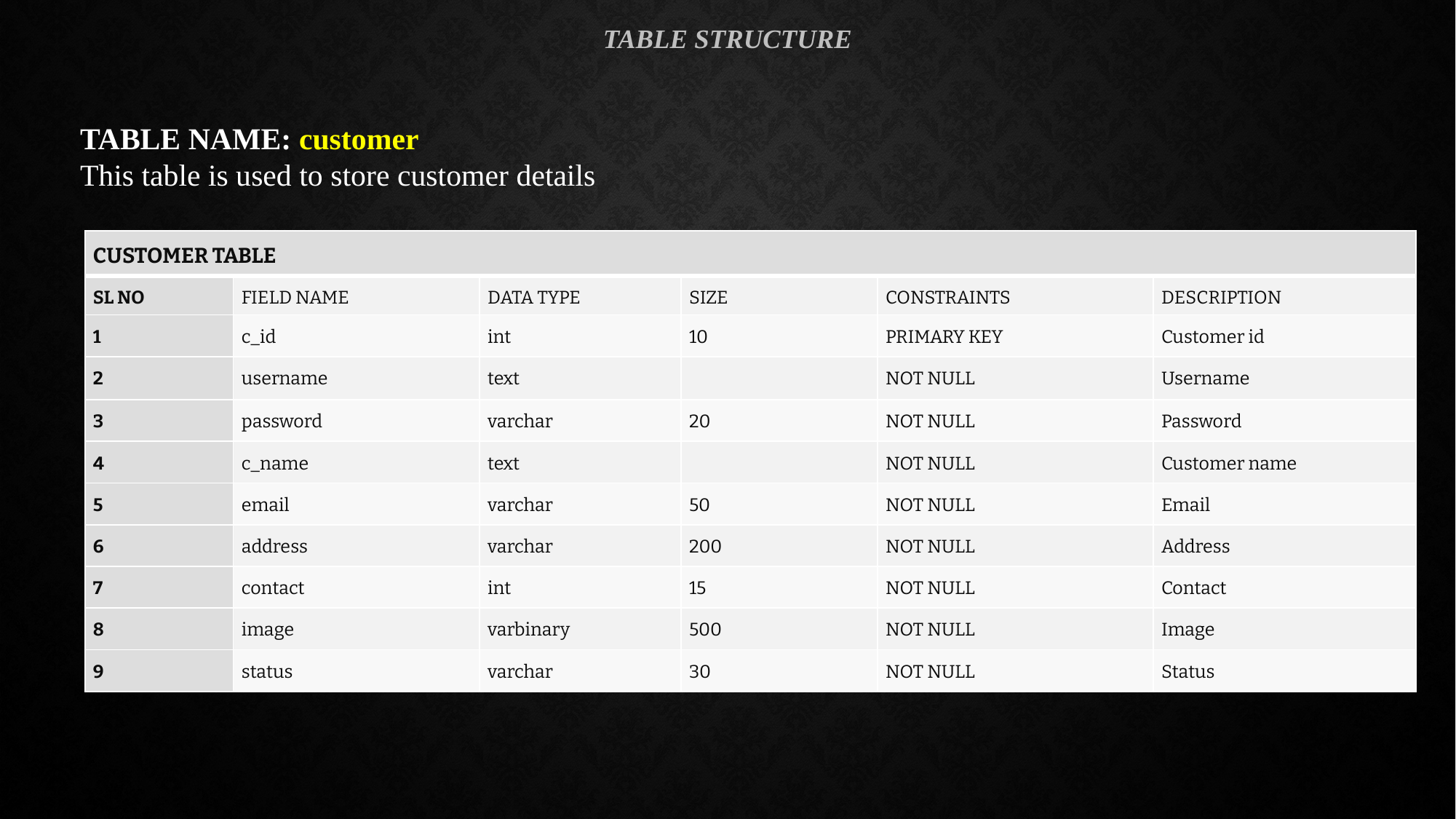

# TABLE STRUCTURE
TABLE NAME: customer
This table is used to store customer details

| CUSTOMER TABLE |  |  |  |  |  |
| --- | --- | --- | --- | --- | --- |
| SL NO | FIELD NAME | DATA TYPE | SIZE | CONSTRAINTS | DESCRIPTION |
| 1 | c\_id | int | 10 | PRIMARY KEY | Customer id |
| 2 | username | text |  | NOT NULL | Username |
| 3 | password | varchar | 20 | NOT NULL | Password |
| 4 | c\_name | text |  | NOT NULL | Customer name |
| 5 | email | varchar | 50 | NOT NULL | Email |
| 6 | address | varchar | 200 | NOT NULL | Address |
| 7 | contact | int | 15 | NOT NULL | Contact |
| 8 | image | varbinary | 500 | NOT NULL | Image |
| 9 | status | varchar | 30 | NOT NULL | Status |